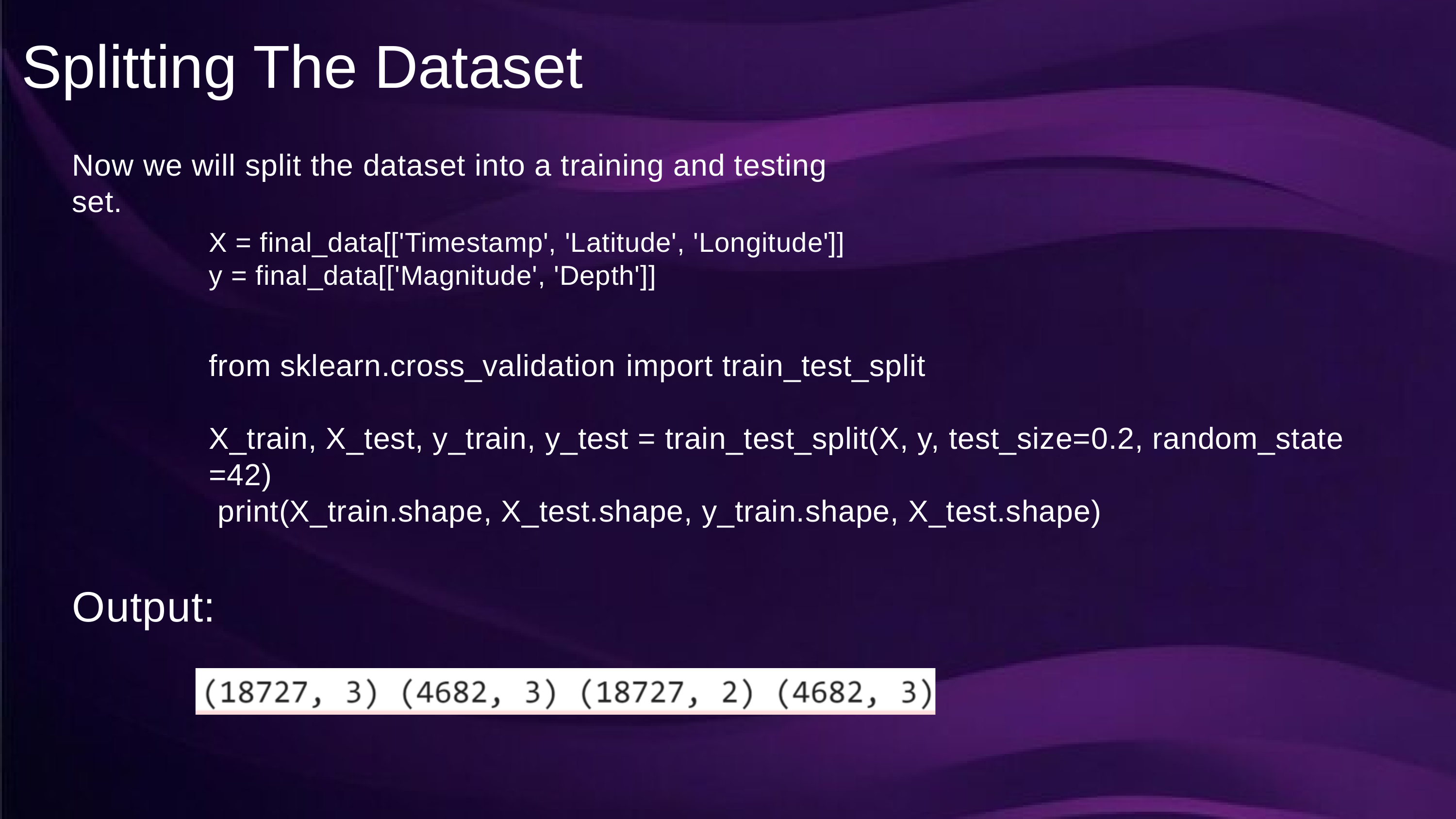

Splitting The Dataset
Now we will split the dataset into a training and testing set.
X = final_data[['Timestamp', 'Latitude', 'Longitude']]
y = final_data[['Magnitude', 'Depth']]
from sklearn.cross_validation import train_test_split

X_train, X_test, y_train, y_test = train_test_split(X, y, test_size=0.2, random_state=42)
 print(X_train.shape, X_test.shape, y_train.shape, X_test.shape)
Output: